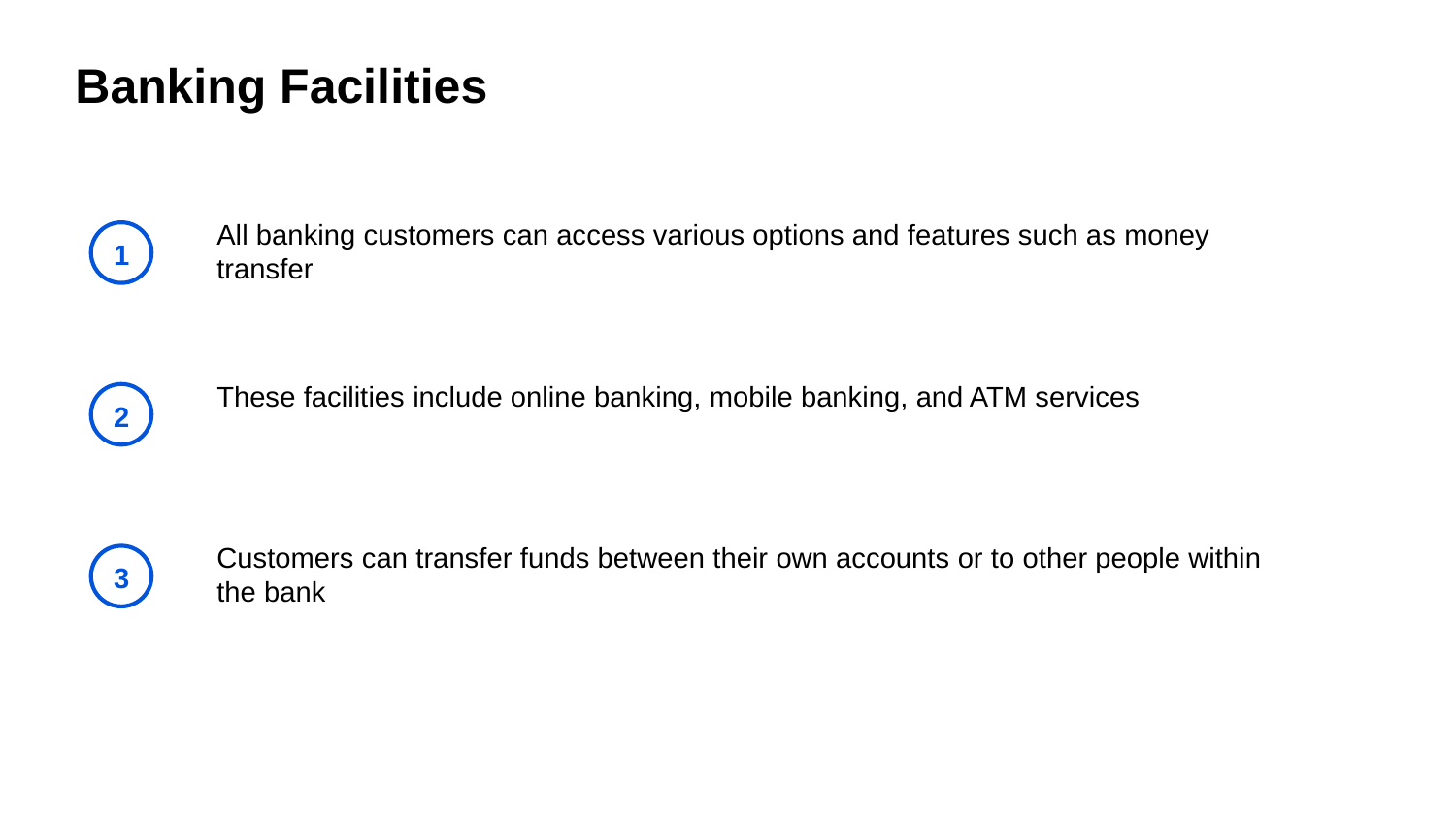

Banking Facilities
All banking customers can access various options and features such as money transfer

1
These facilities include online banking, mobile banking, and ATM services

2
Customers can transfer funds between their own accounts or to other people within the bank

3